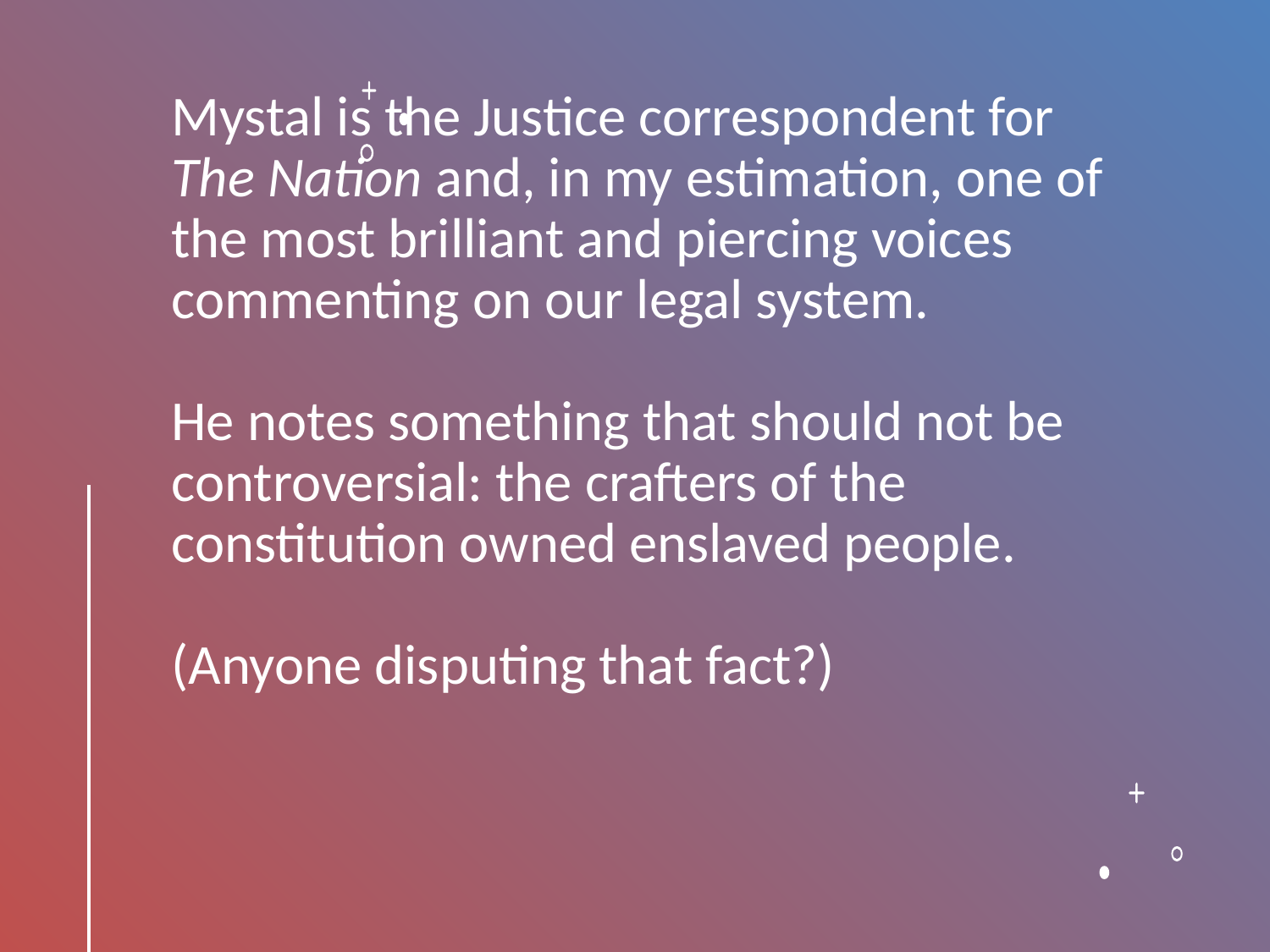

# Mystal is the Justice correspondent for The Nation and, in my estimation, one of the most brilliant and piercing voices commenting on our legal system. He notes something that should not be controversial: the crafters of the constitution owned enslaved people. (Anyone disputing that fact?)